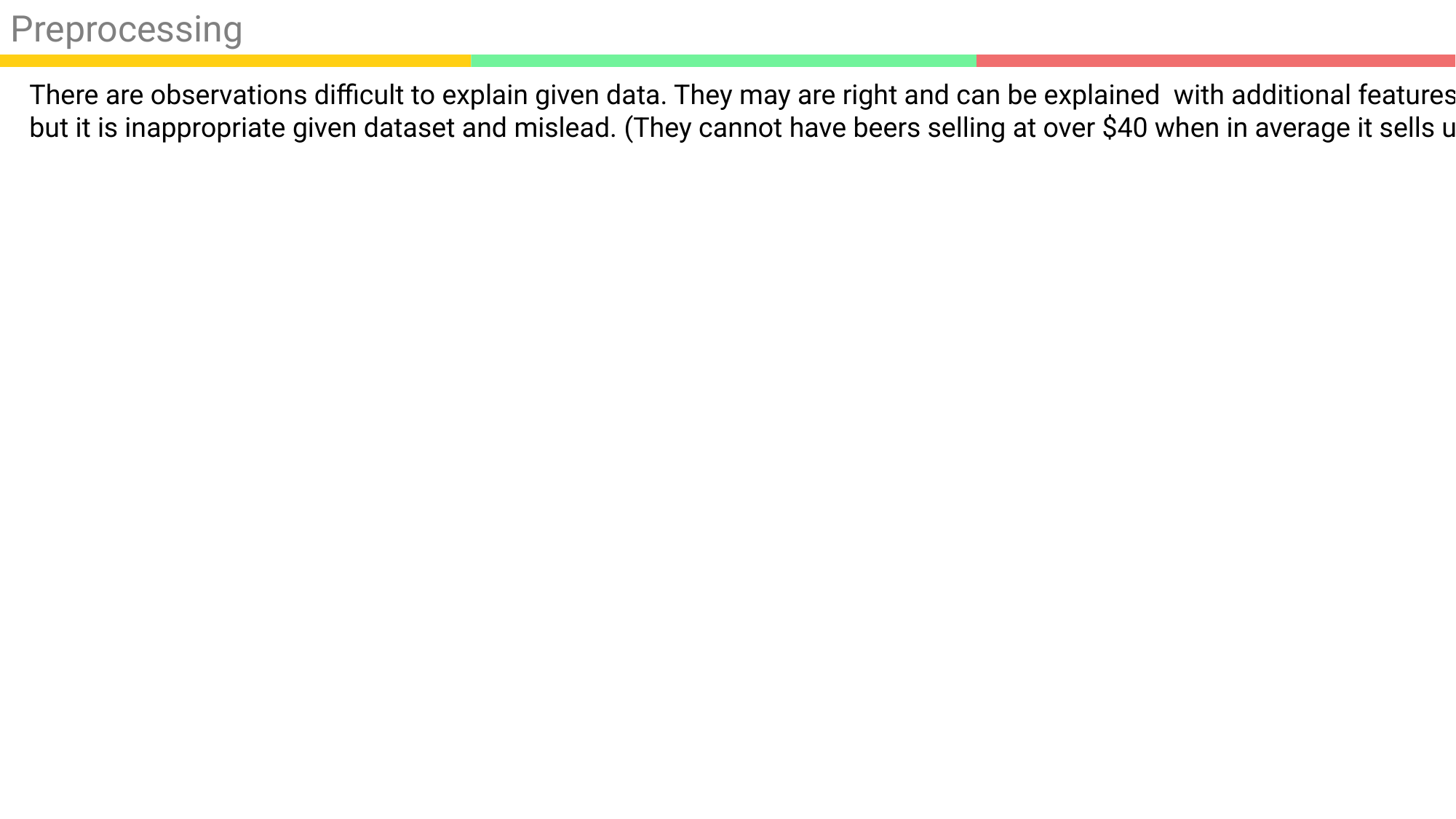

Preprocessing
There are observations difficult to explain given data. They may are right and can be explained  with additional features,
but it is inappropriate given dataset and mislead. (They cannot have beers selling at over $40 when in average it sells under $5)